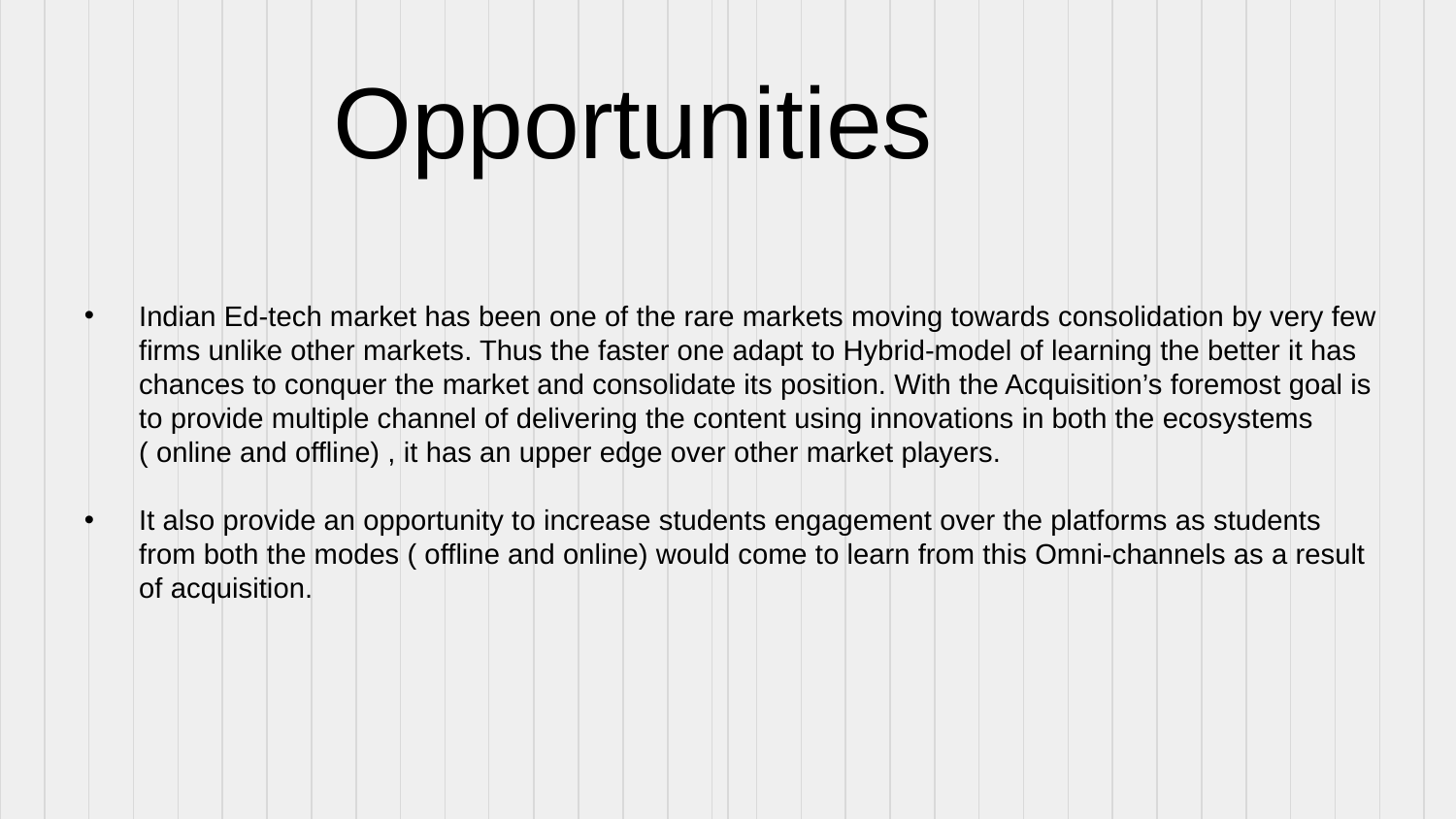

Opportunities
Indian Ed-tech market has been one of the rare markets moving towards consolidation by very few firms unlike other markets. Thus the faster one adapt to Hybrid-model of learning the better it has chances to conquer the market and consolidate its position. With the Acquisition’s foremost goal is to provide multiple channel of delivering the content using innovations in both the ecosystems ( online and offline) , it has an upper edge over other market players.
It also provide an opportunity to increase students engagement over the platforms as students from both the modes ( offline and online) would come to learn from this Omni-channels as a result of acquisition.